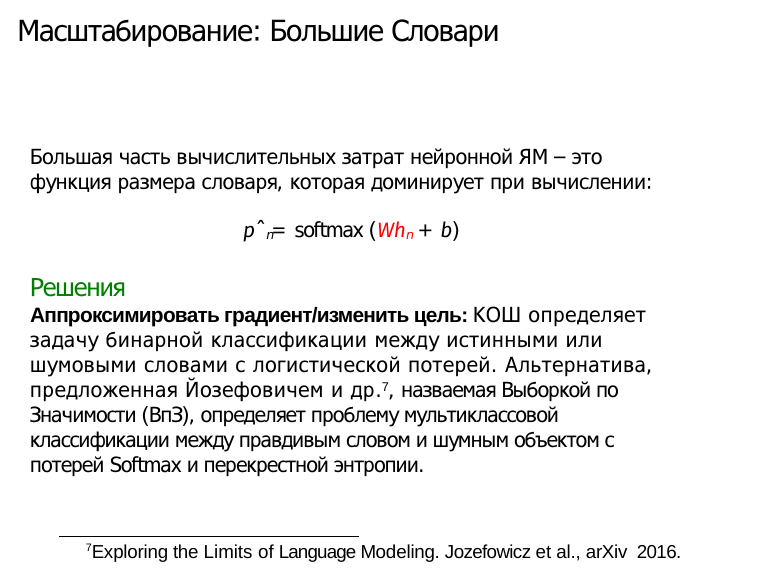

# Масштабирование: Большие Словари
Большая часть вычислительных затрат нейронной ЯМ – это функция размера словаря, которая доминирует при вычислении:

pˆn = softmax (Whn + b)

Решения
Аппроксимировать градиент/изменить цель: КОШ определяет задачу бинарной классификации между истинными или шумовыми словами с логистической потерей. Альтернатива, предложенная Йозефовичем и др.7, назваемая Выборкой по Значимости (ВпЗ), определяет проблему мультиклассовой классификации между правдивым словом и шумным объектом с потерей Softmax и перекрестной энтропии.

7Exploring the Limits of Language Modeling. Jozefowicz et al., arXiv 2016.